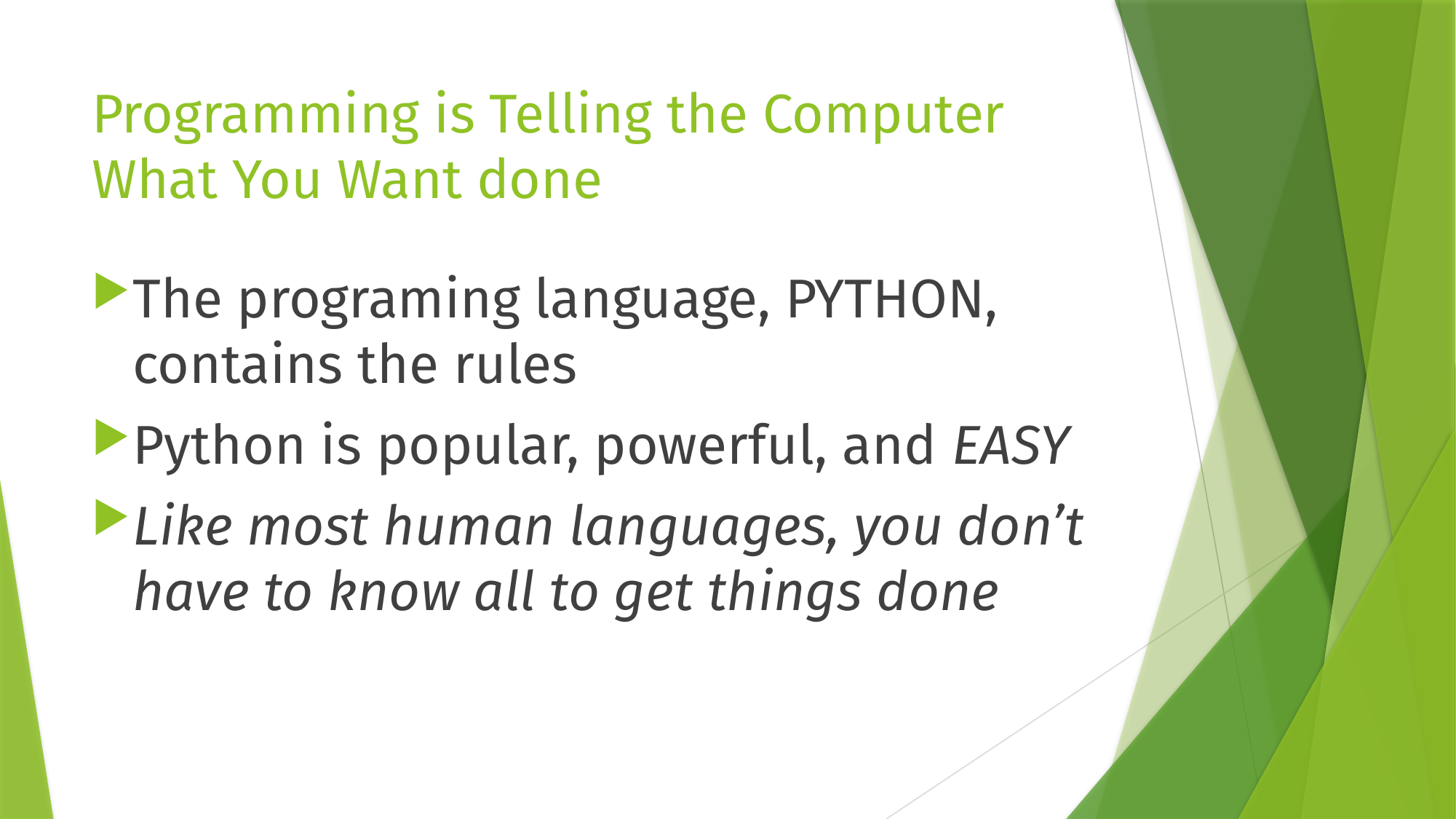

# Programming is Telling the Computer What You Want done
The programing language, PYTHON,  contains the rules
Python is popular, powerful, and EASY
Like most human languages, you don’t have to know all to get things done